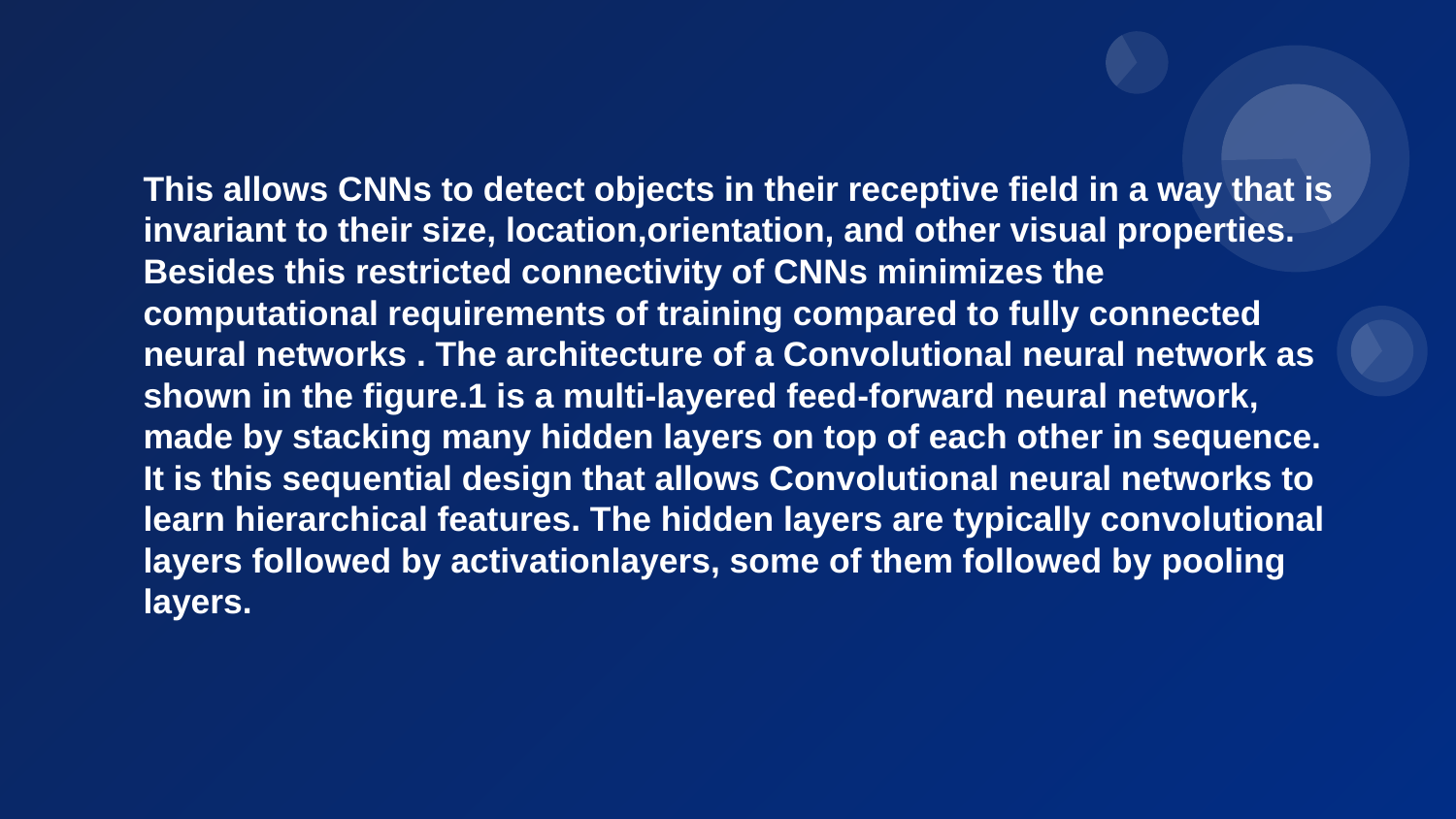

# This allows CNNs to detect objects in their receptive field in a way that is invariant to their size, location,orientation, and other visual properties. Besides this restricted connectivity of CNNs minimizes the computational requirements of training compared to fully connected neural networks . The architecture of a Convolutional neural network as shown in the figure.1 is a multi-layered feed-forward neural network, made by stacking many hidden layers on top of each other in sequence. It is this sequential design that allows Convolutional neural networks to learn hierarchical features. The hidden layers are typically convolutional layers followed by activationlayers, some of them followed by pooling layers.